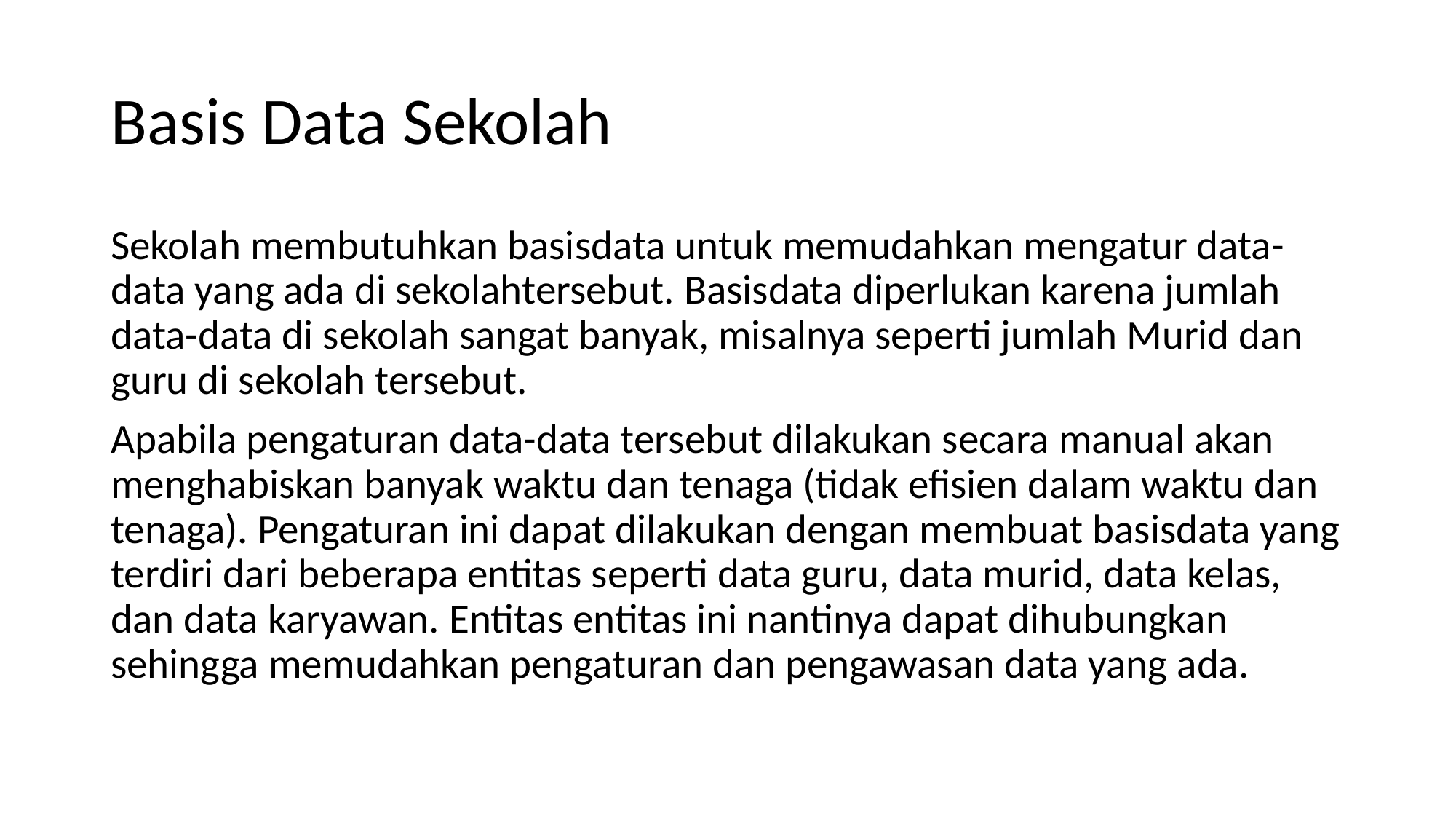

# Basis Data Sekolah
Sekolah membutuhkan basisdata untuk memudahkan mengatur data-data yang ada di sekolahtersebut. Basisdata diperlukan karena jumlah data-data di sekolah sangat banyak, misalnya seperti jumlah Murid dan guru di sekolah tersebut.
Apabila pengaturan data-data tersebut dilakukan secara manual akan menghabiskan banyak waktu dan tenaga (tidak efisien dalam waktu dan tenaga). Pengaturan ini dapat dilakukan dengan membuat basisdata yang terdiri dari beberapa entitas seperti data guru, data murid, data kelas, dan data karyawan. Entitas entitas ini nantinya dapat dihubungkan sehingga memudahkan pengaturan dan pengawasan data yang ada.